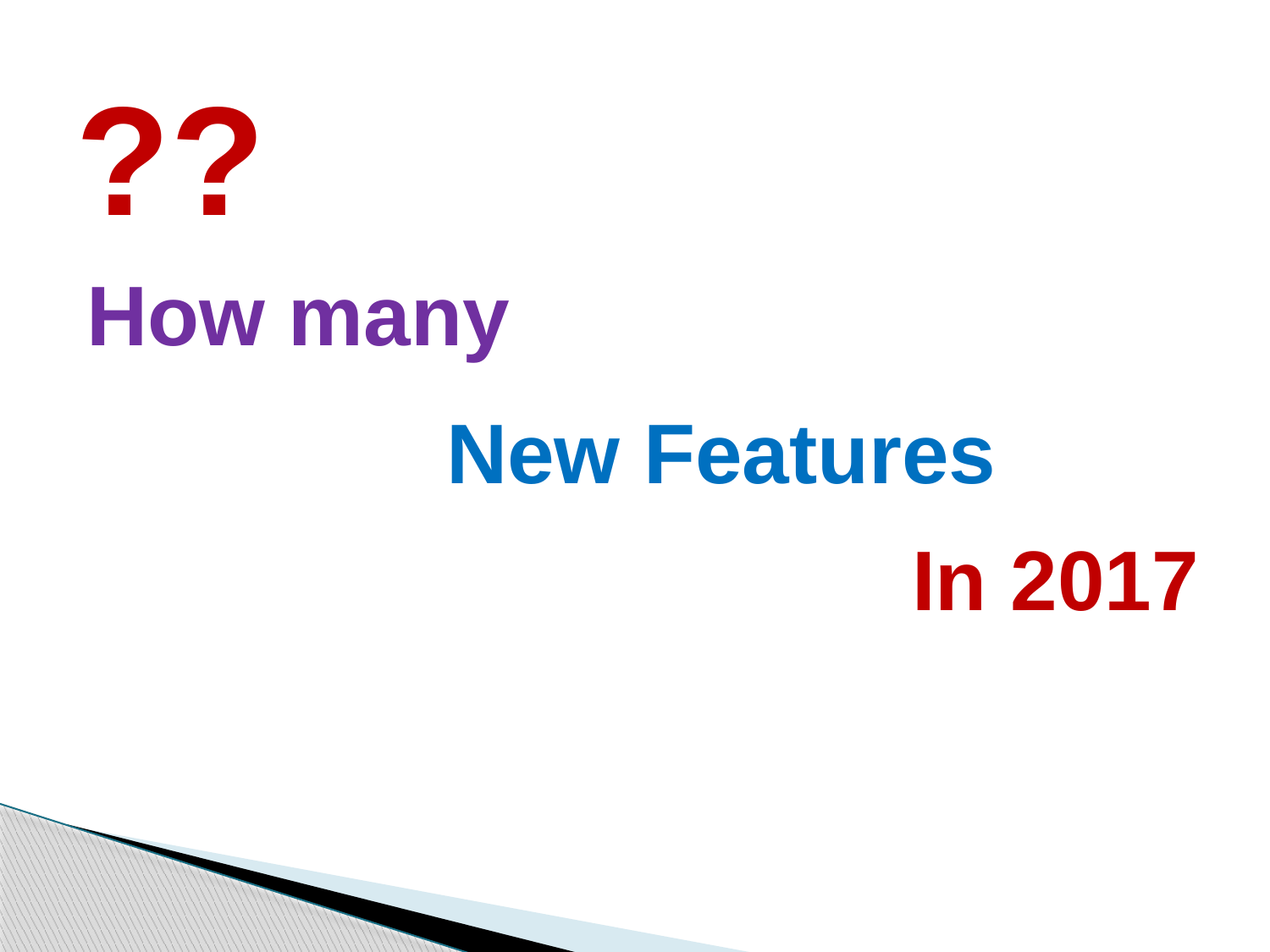

??
# How many
New Features
In 2017